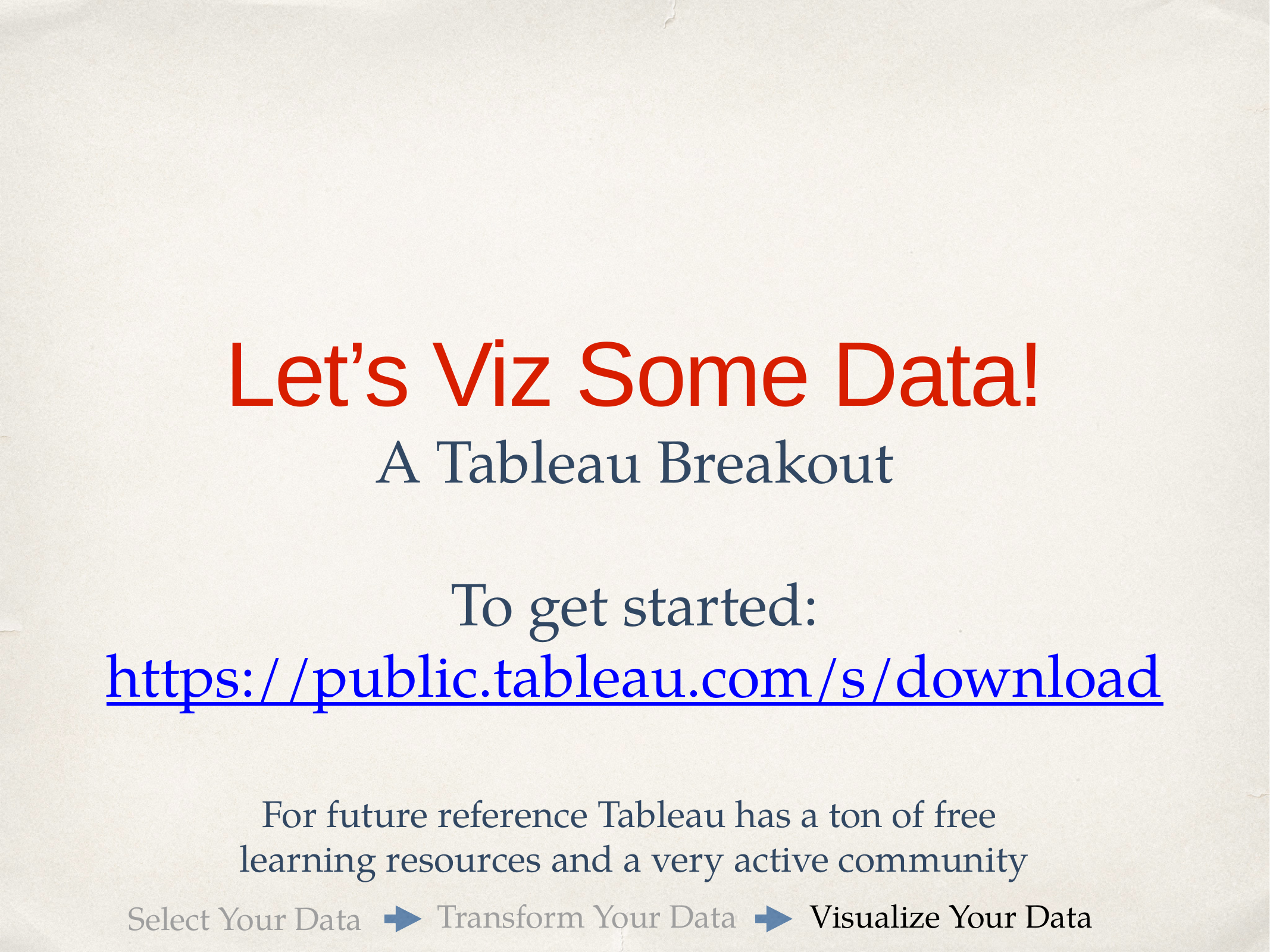

Let’s Viz Some Data!
A Tableau Breakout

To get started:
https://public.tableau.com/s/download
For future reference Tableau has a ton of free
learning resources and a very active community
Transform Your Data
Visualize Your Data
Select Your Data